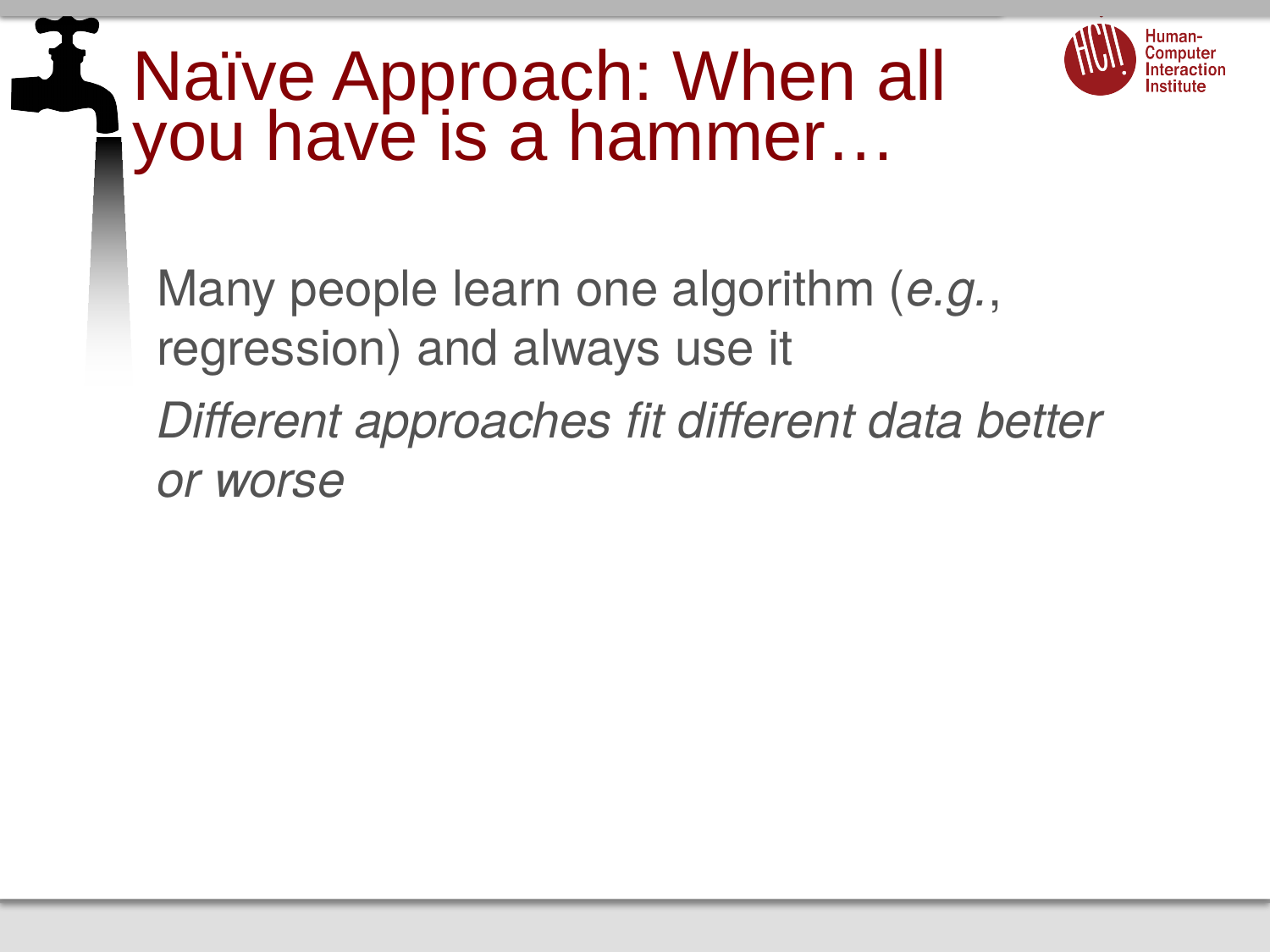

# Naïve Approach: When all you have is a hammer…
Many people learn one algorithm (e.g., regression) and always use it
Different approaches fit different data better or worse